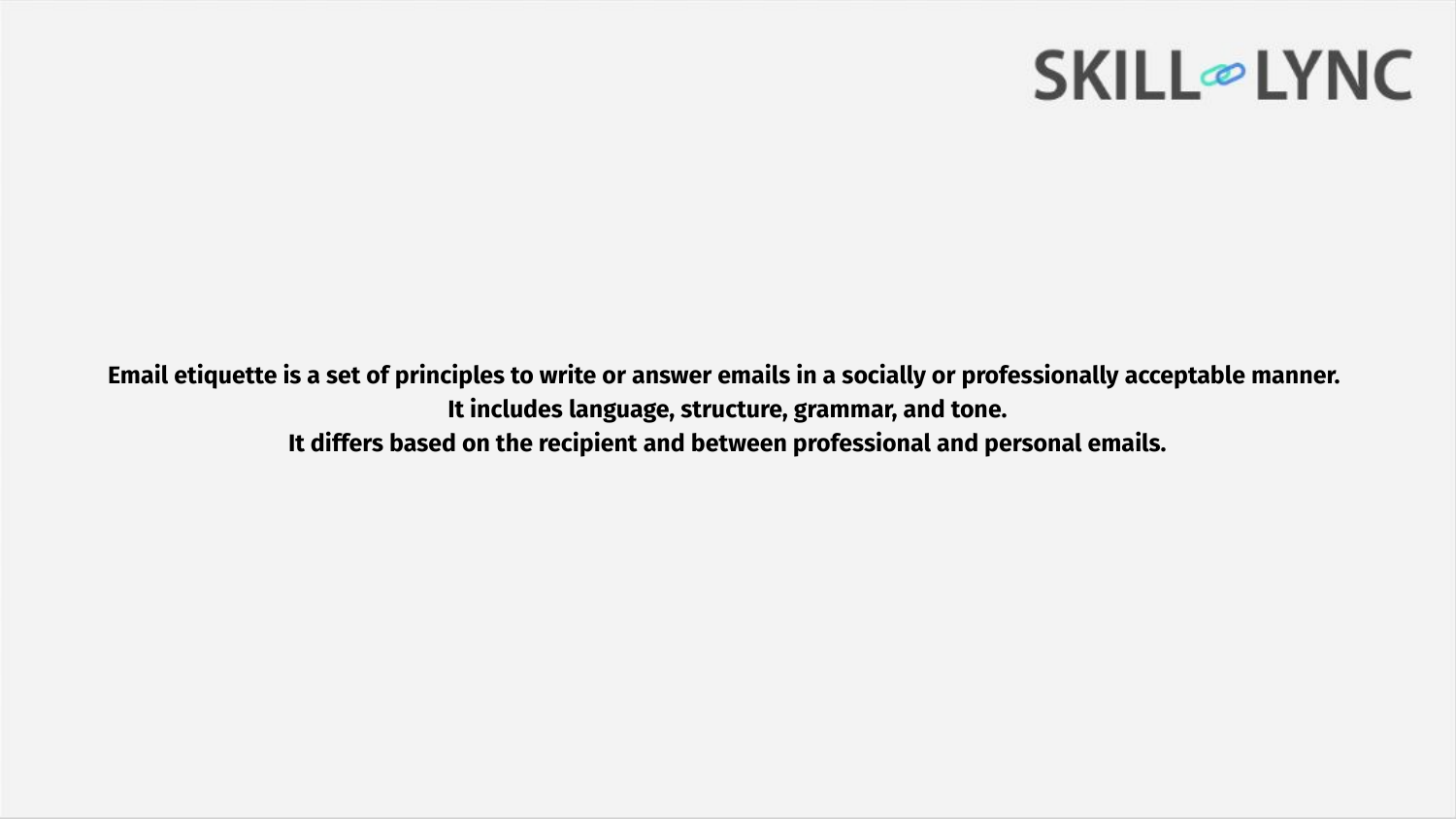

# Email etiquette is a set of principles to write or answer emails in a socially or professionally acceptable manner.
It includes language, structure, grammar, and tone.
It differs based on the recipient and between professional and personal emails.